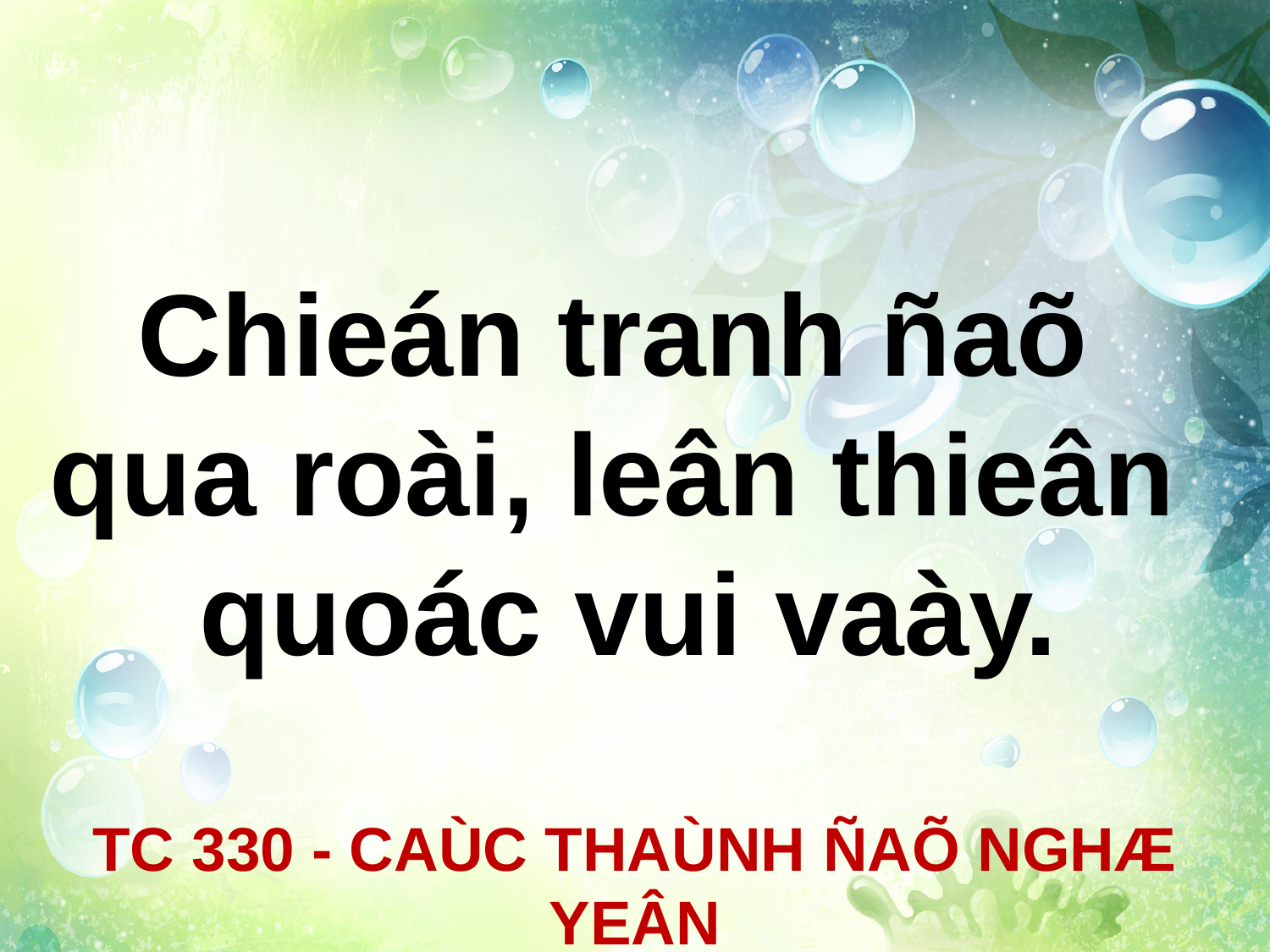

Chieán tranh ñaõ
qua roài, leân thieân
quoác vui vaày.
TC 330 - CAÙC THAÙNH ÑAÕ NGHÆ YEÂN